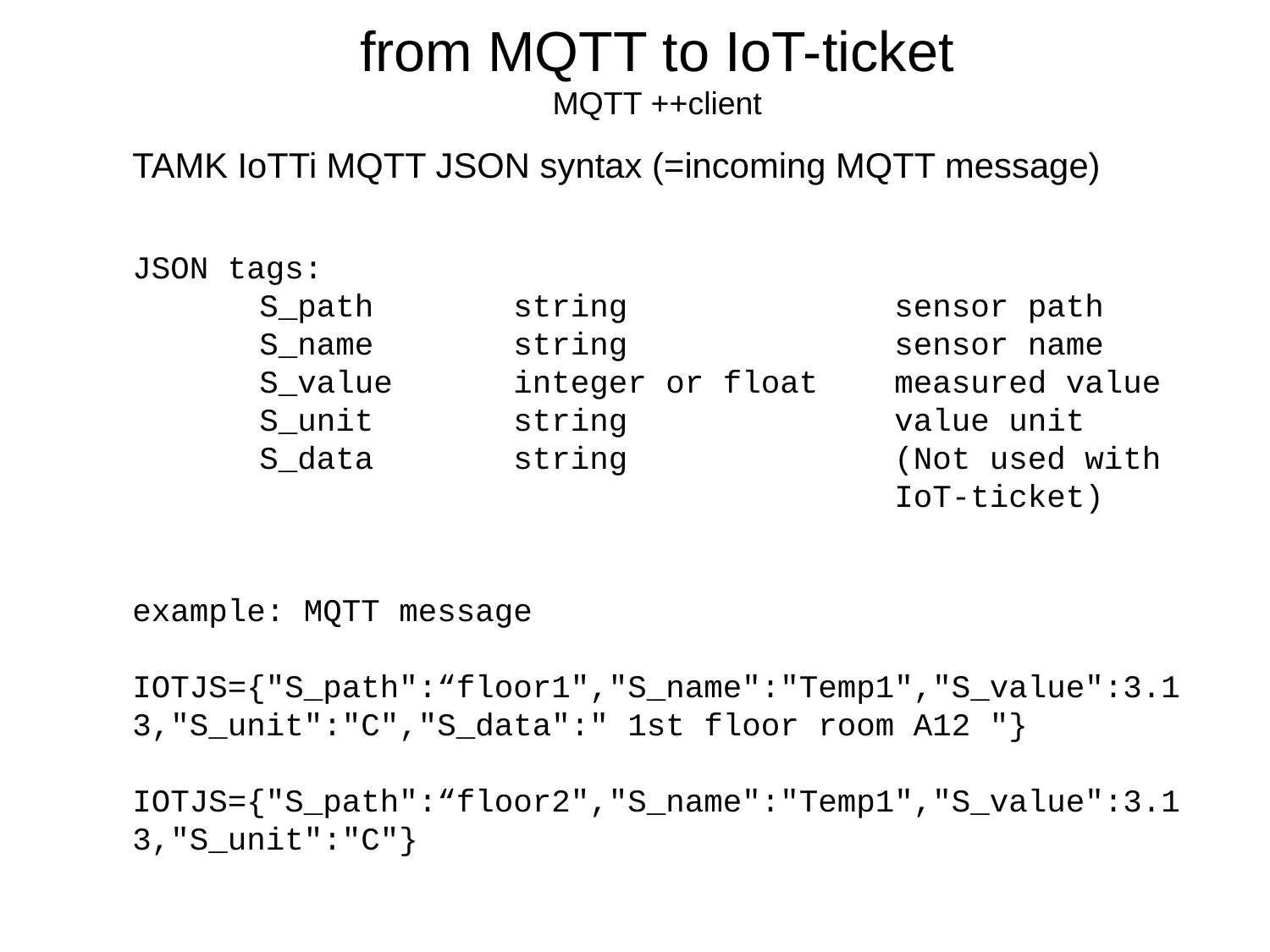

from MQTT to IoT-ticket
MQTT ++client
TAMK IoTTi MQTT JSON syntax (=incoming MQTT message)

JSON tags:
	S_path 	string			sensor path
   	S_name 	string			sensor name
	S_value 	integer or float	measured value
	S_unit		string			value unit
	S_data		string			(Not used with 						IoT-ticket)

example: MQTT message

IOTJS={"S_path":“floor1","S_name":"Temp1","S_value":3.13,"S_unit":"C","S_data":" 1st floor room A12 "}

IOTJS={"S_path":“floor2","S_name":"Temp1","S_value":3.13,"S_unit":"C"}